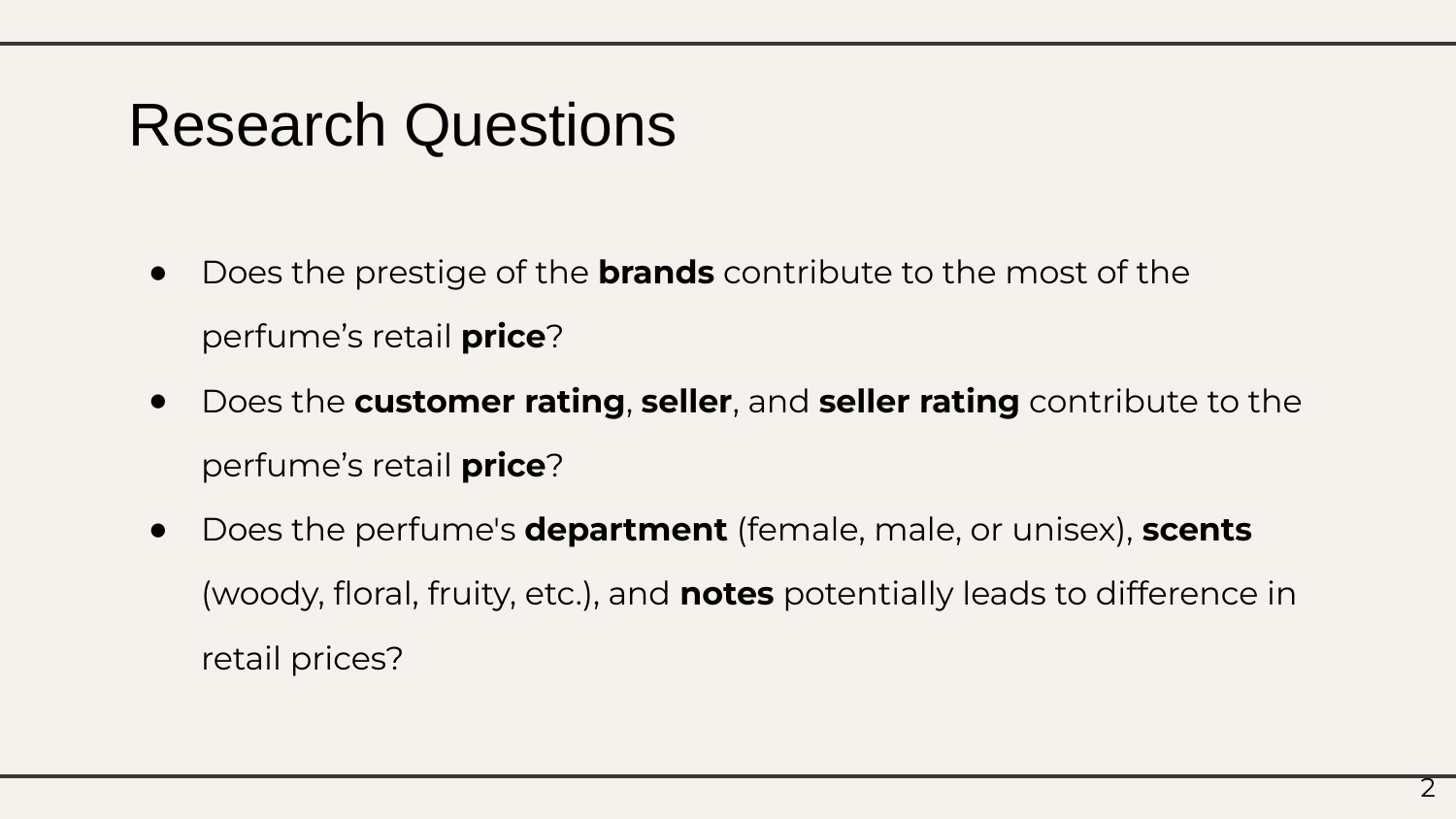

# Research Questions
Does the prestige of the brands contribute to the most of the perfume’s retail price?
Does the customer rating, seller, and seller rating contribute to the perfume’s retail price?
Does the perfume's department (female, male, or unisex), scents (woody, floral, fruity, etc.), and notes potentially leads to difference in retail prices?

2